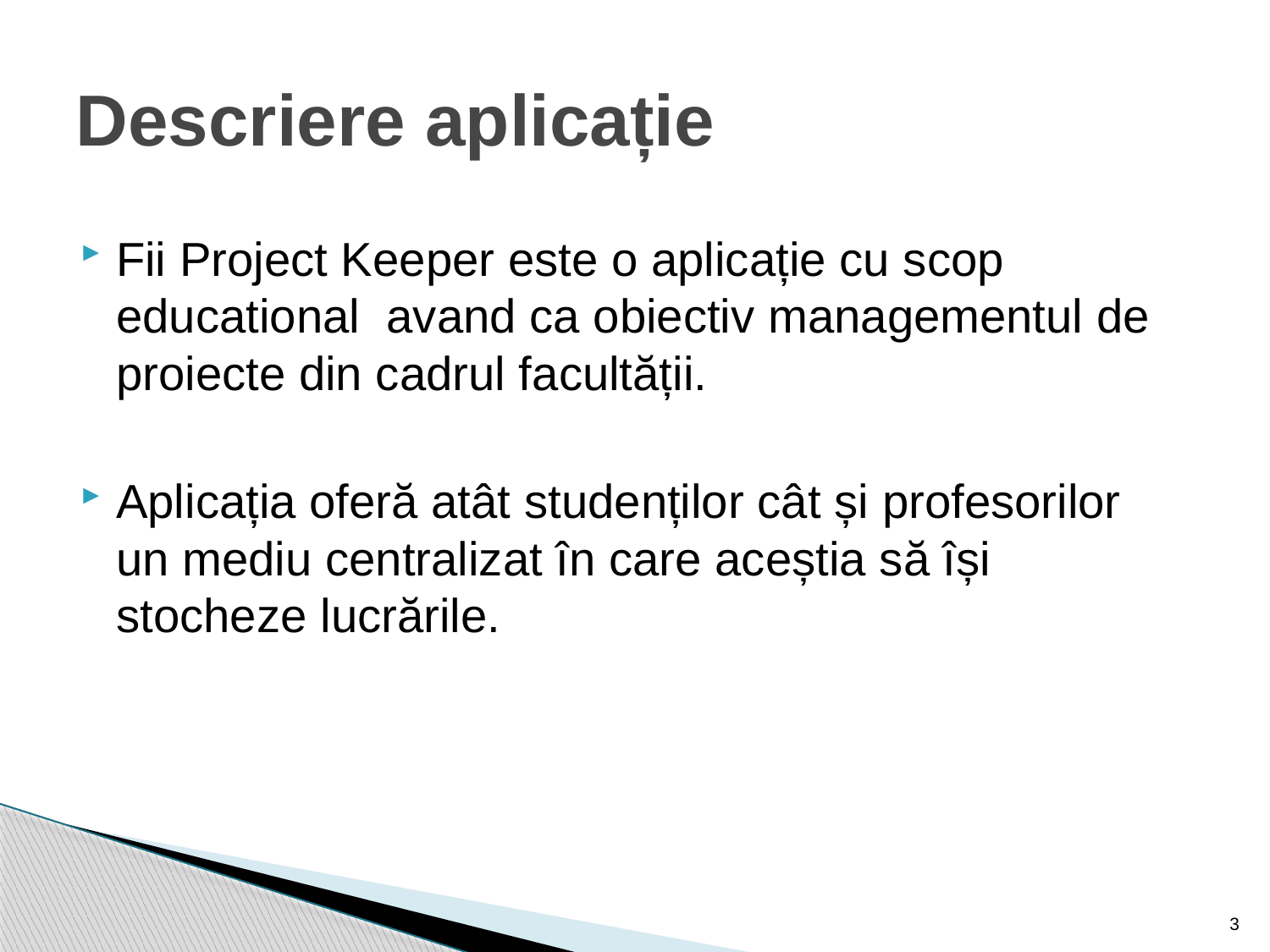

# Descriere aplicație
Fii Project Keeper este o aplicație cu scop educational  avand ca obiectiv managementul de proiecte din cadrul facultății.

Aplicația oferă atât studenților cât și profesorilor un mediu centralizat în care aceștia să își stocheze lucrările.

3